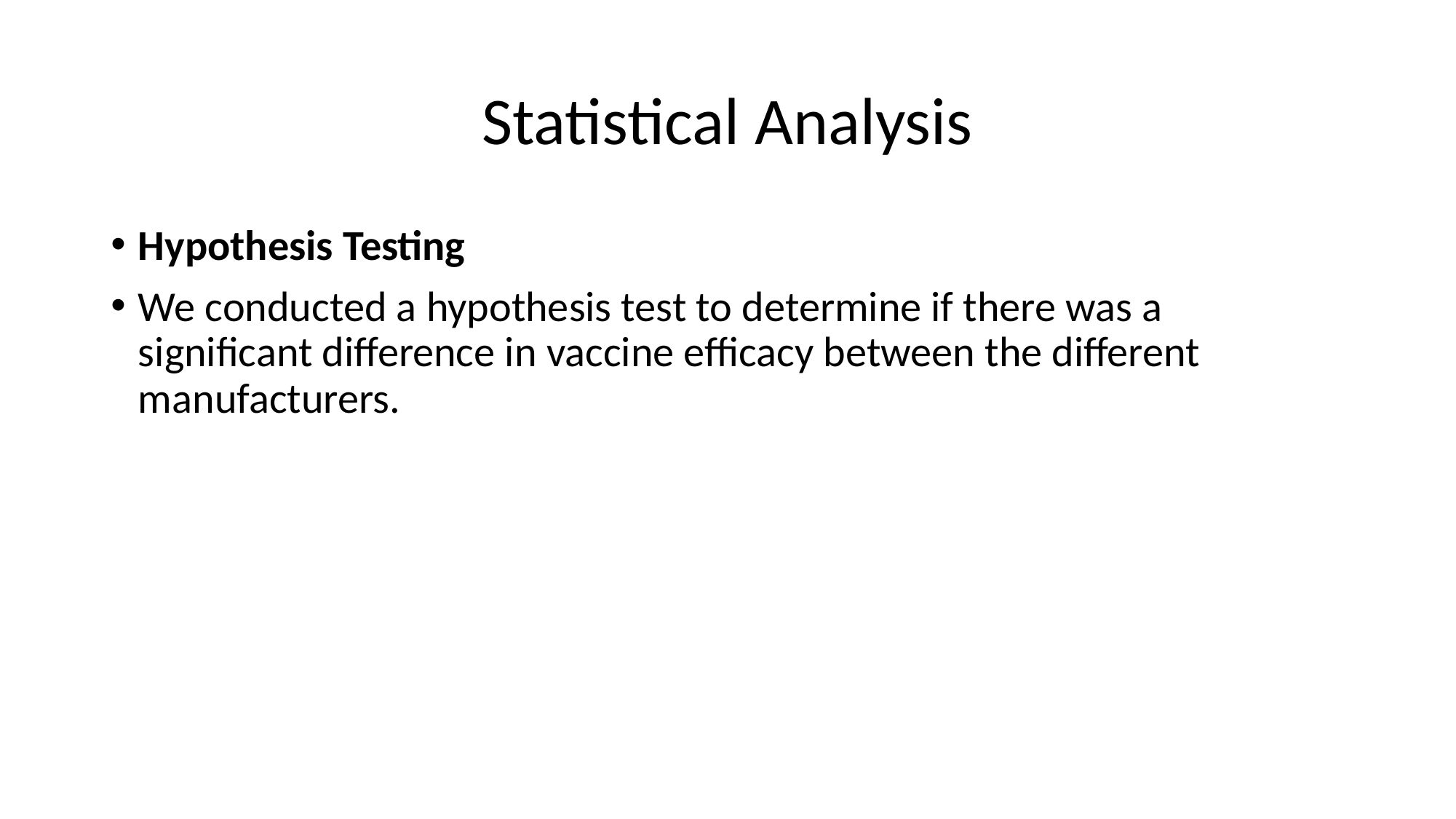

# Statistical Analysis
Hypothesis Testing
We conducted a hypothesis test to determine if there was a significant difference in vaccine efficacy between the different manufacturers.